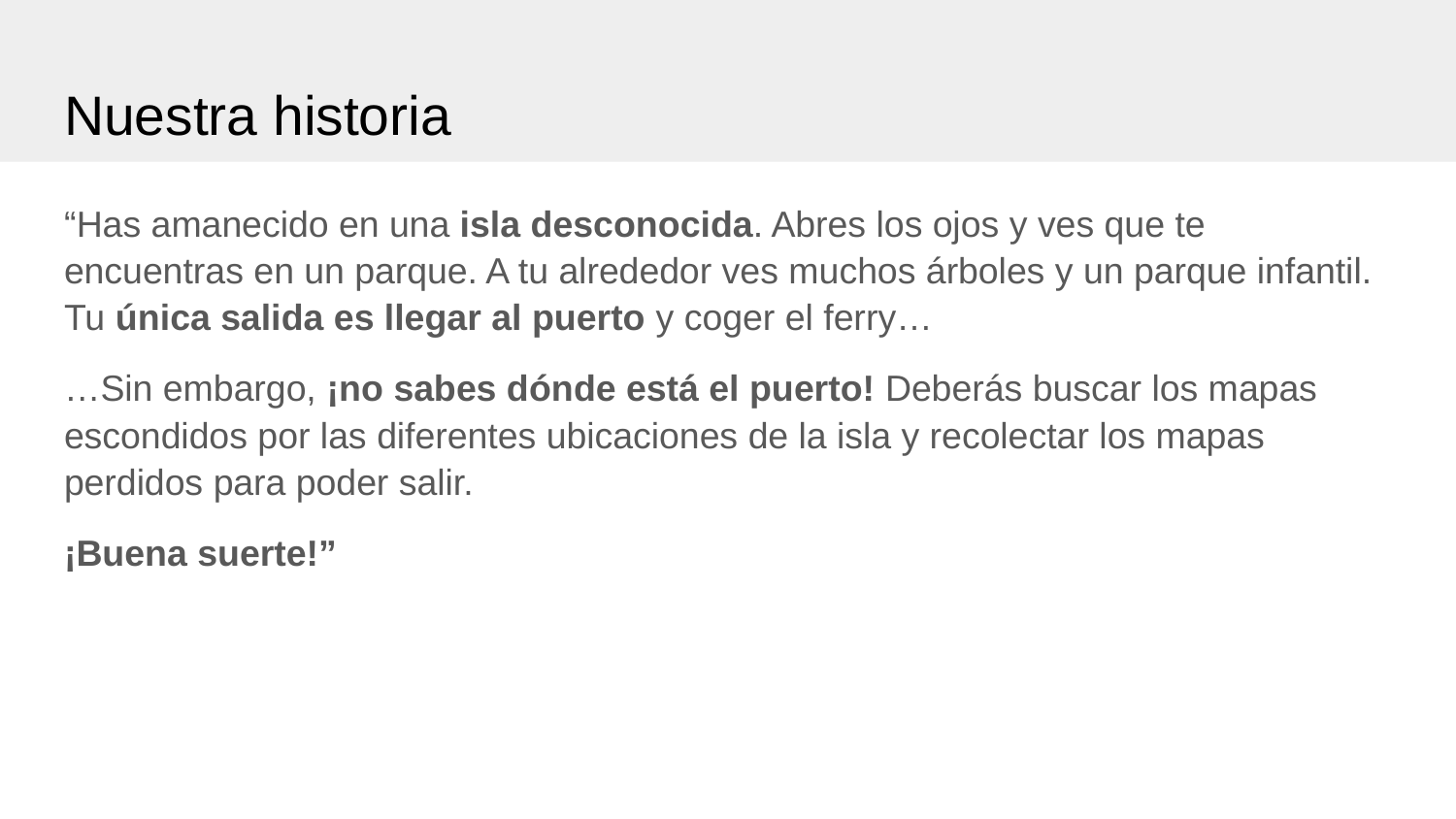

# Nuestra historia
“Has amanecido en una isla desconocida. Abres los ojos y ves que te encuentras en un parque. A tu alrededor ves muchos árboles y un parque infantil. Tu única salida es llegar al puerto y coger el ferry…
…Sin embargo, ¡no sabes dónde está el puerto! Deberás buscar los mapas escondidos por las diferentes ubicaciones de la isla y recolectar los mapas perdidos para poder salir.
¡Buena suerte!”